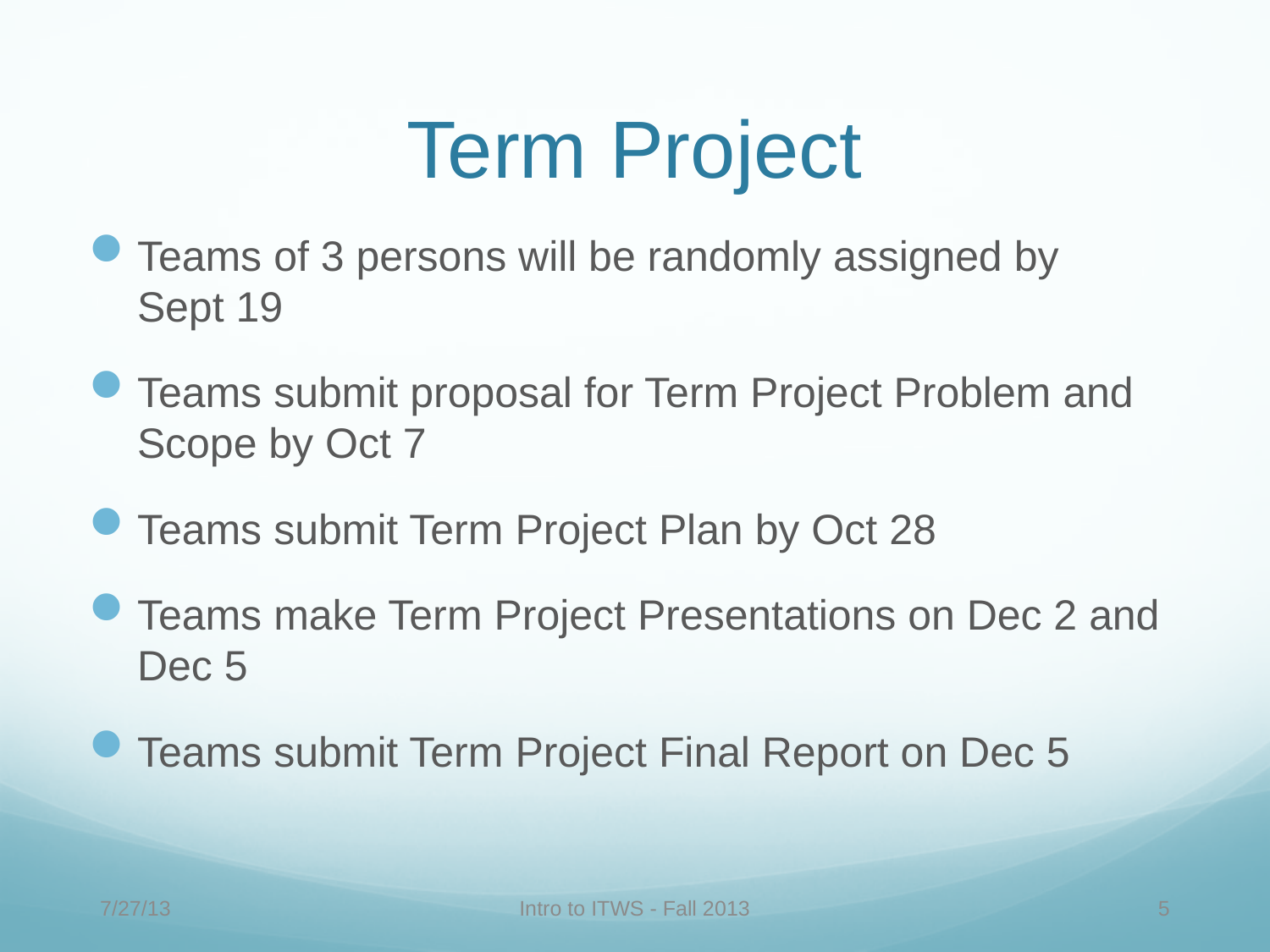

# Term Project
Teams of 3 persons will be randomly assigned by   Sept 19
Teams submit proposal for Term Project Problem and Scope by Oct 7
Teams submit Term Project Plan by Oct 28
Teams make Term Project Presentations on Dec 2 and Dec 5
Teams submit Term Project Final Report on Dec 5
7/27/13
Intro to ITWS - Fall 2013
5